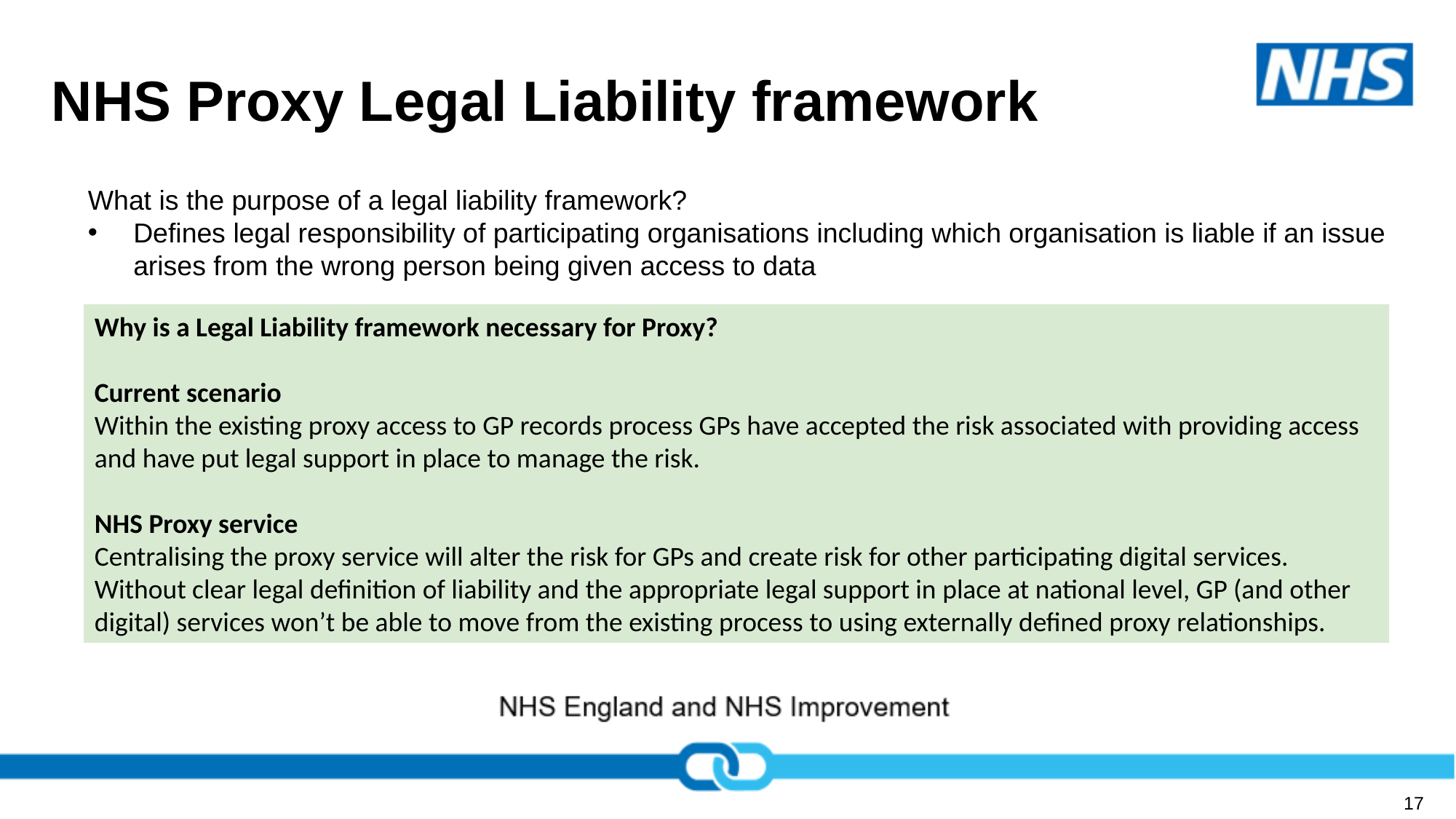

# NHS Proxy Legal Liability framework
What is the purpose of a legal liability framework?
Defines legal responsibility of participating organisations including which organisation is liable if an issue arises from the wrong person being given access to data
Why is a Legal Liability framework necessary for Proxy?

Current scenario
Within the existing proxy access to GP records process GPs have accepted the risk associated with providing access and have put legal support in place to manage the risk.

NHS Proxy service
Centralising the proxy service will alter the risk for GPs and create risk for other participating digital services. Without clear legal definition of liability and the appropriate legal support in place at national level, GP (and other digital) services won’t be able to move from the existing process to using externally defined proxy relationships.